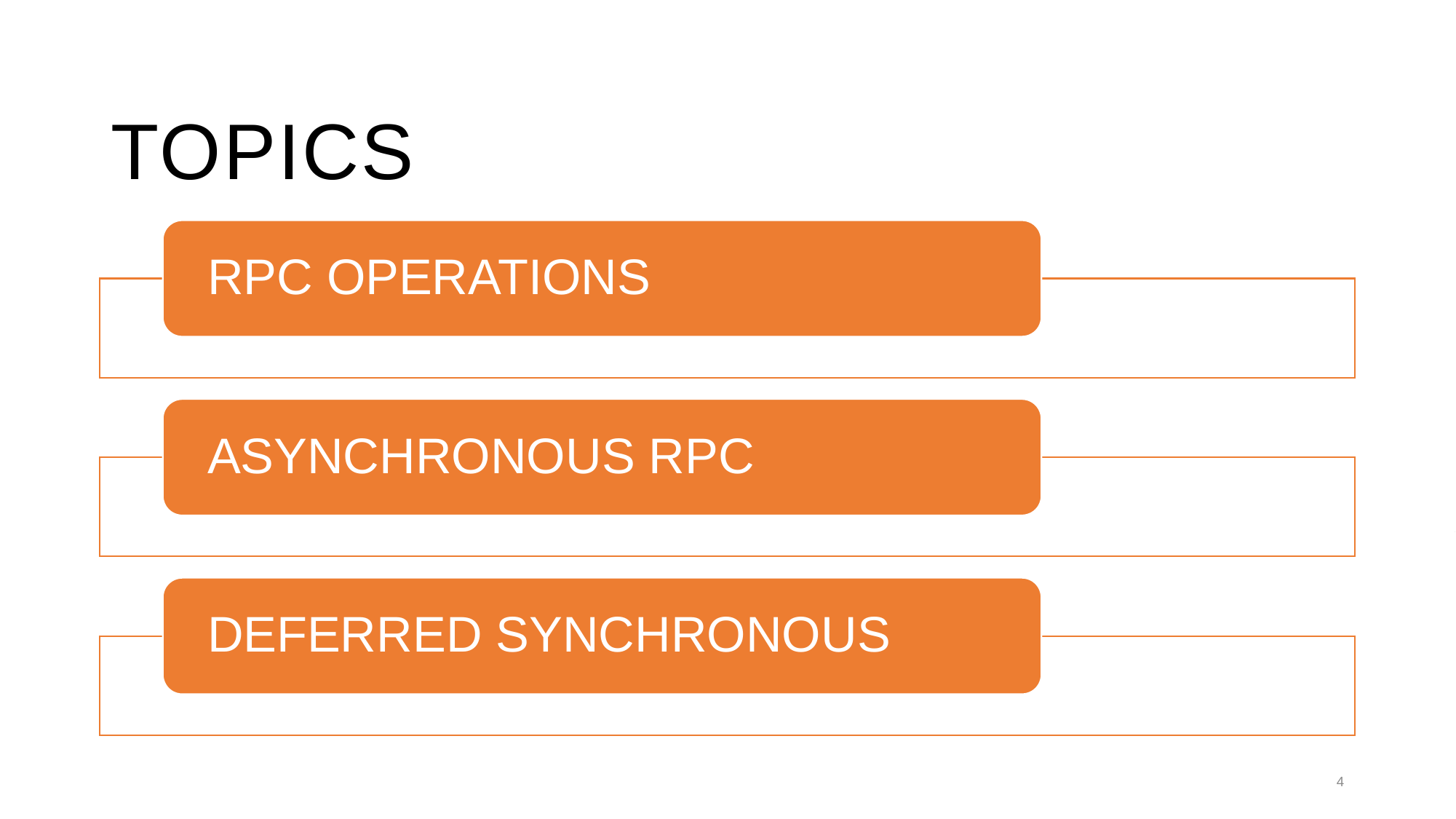

# Topics
RPC OPERATIONS
ASYNCHRONOUS RPC
DEFERRED SYNCHRONOUS
4